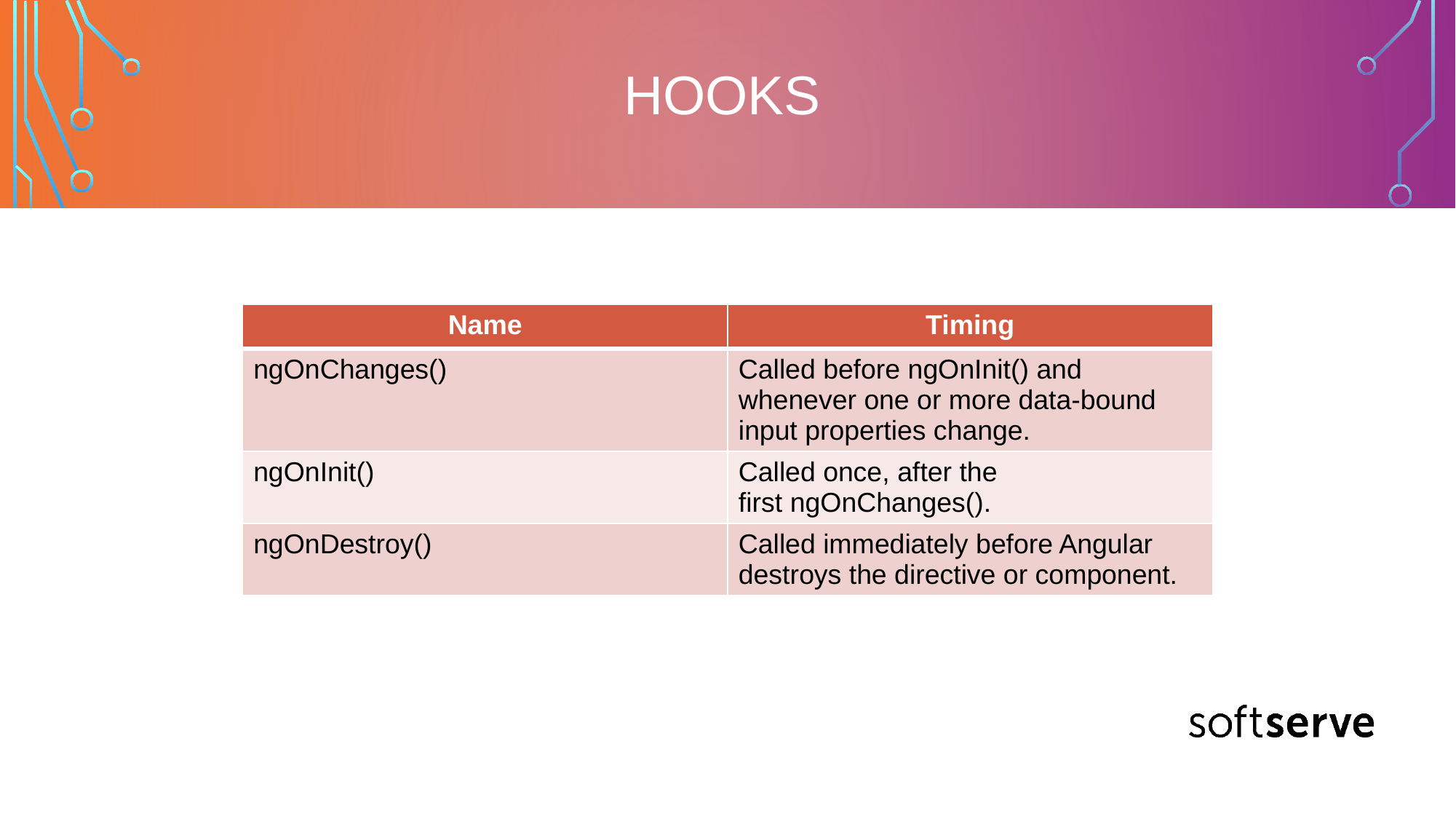

# HOOKS
| Name | Timing |
| --- | --- |
| ngOnChanges() | Called before ngOnInit() and whenever one or more data-bound input properties change. |
| ngOnInit() | Called once, after the first ngOnChanges(). |
| ngOnDestroy() | Called immediately before Angular destroys the directive or component. |